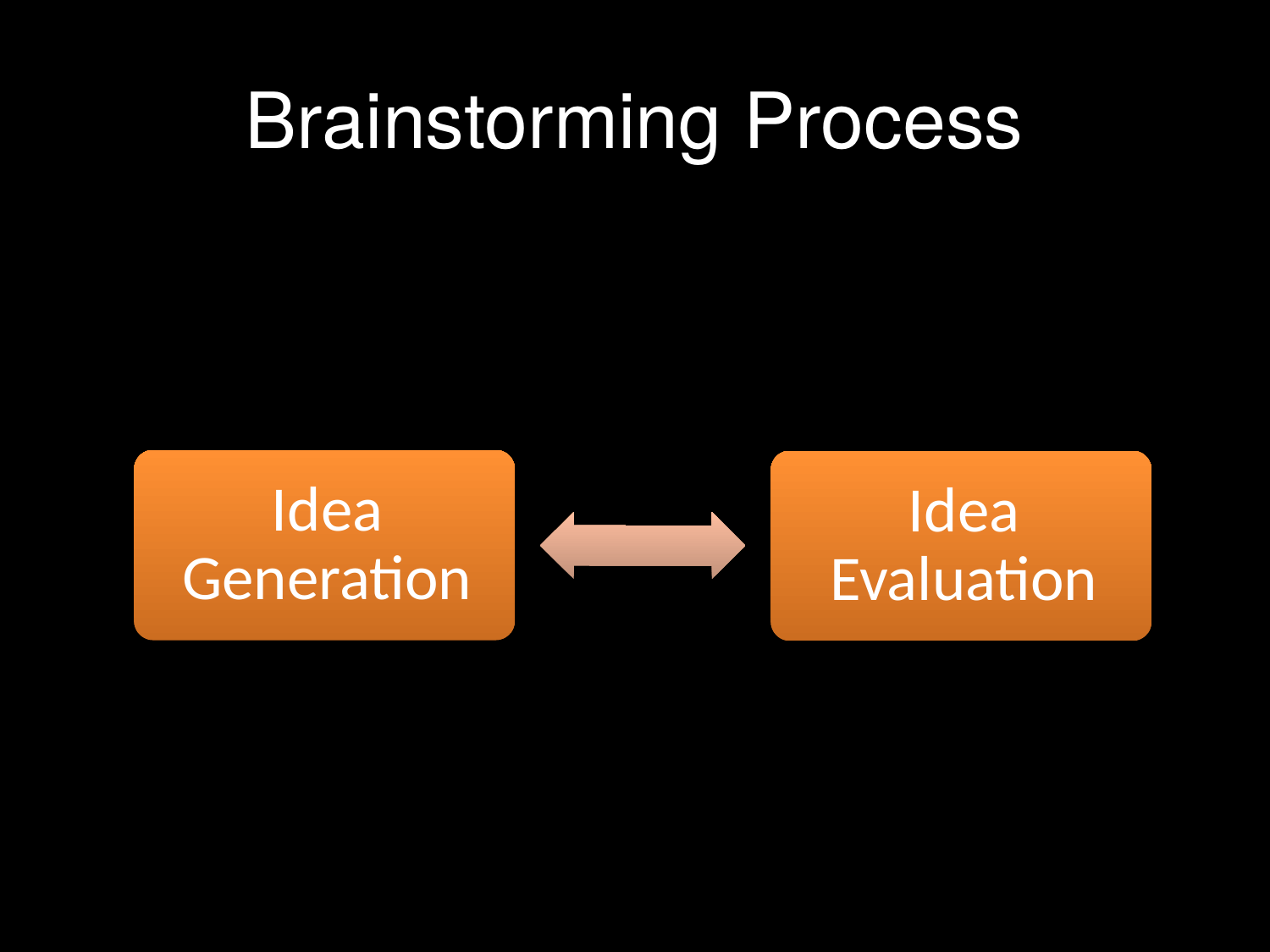

# Brainstorming Process
Idea Generation

Idea Evaluation